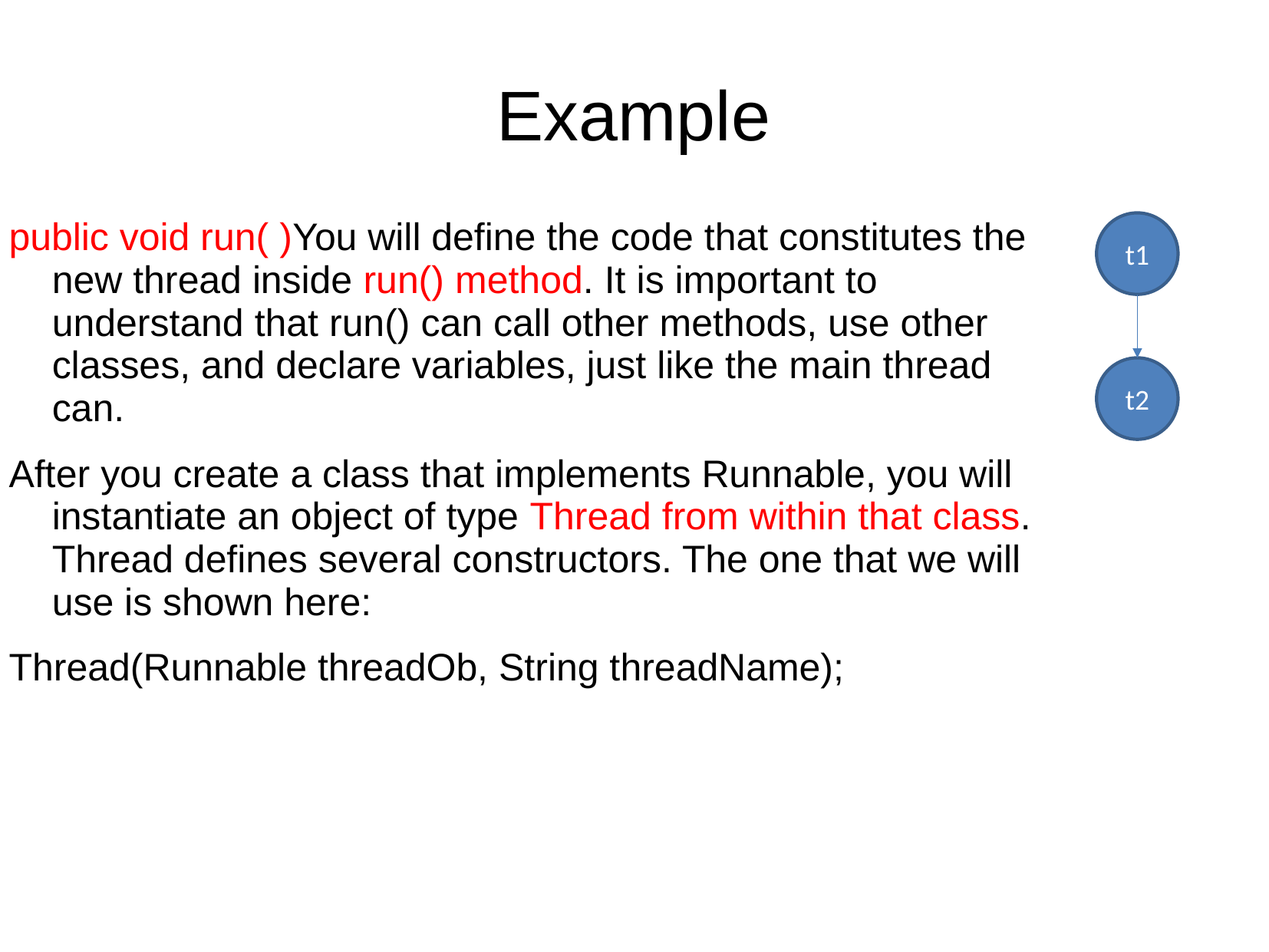

# Example
public void run( )You will define the code that constitutes the new thread inside run() method. It is important to understand that run() can call other methods, use other classes, and declare variables, just like the main thread can.
After you create a class that implements Runnable, you will instantiate an object of type Thread from within that class. Thread defines several constructors. The one that we will use is shown here:
Thread(Runnable threadOb, String threadName);

t1
t2